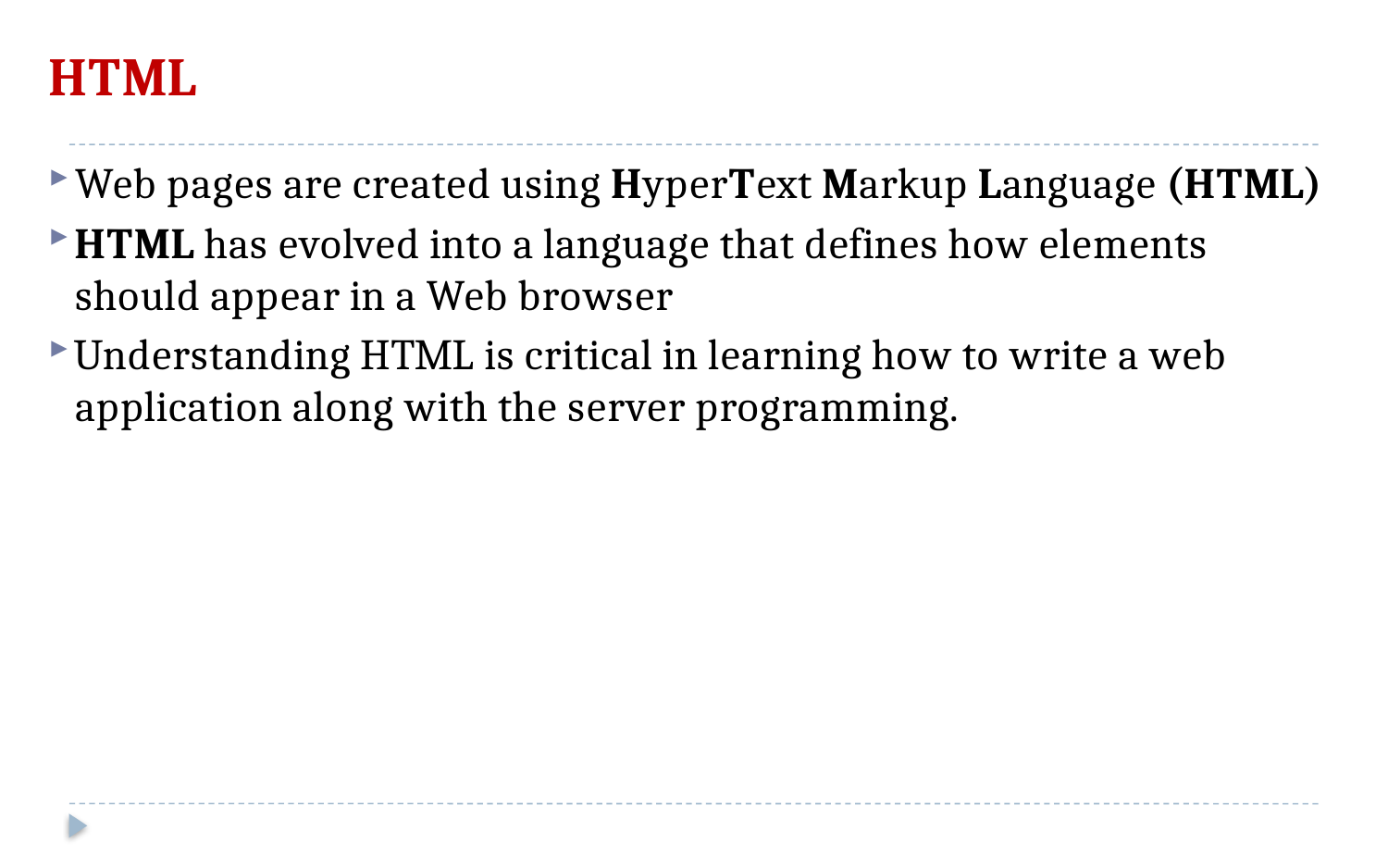

# HTML
Web pages are created using HyperText Markup Language (HTML)
HTML has evolved into a language that defines how elements should appear in a Web browser
Understanding HTML is critical in learning how to write a web application along with the server programming.